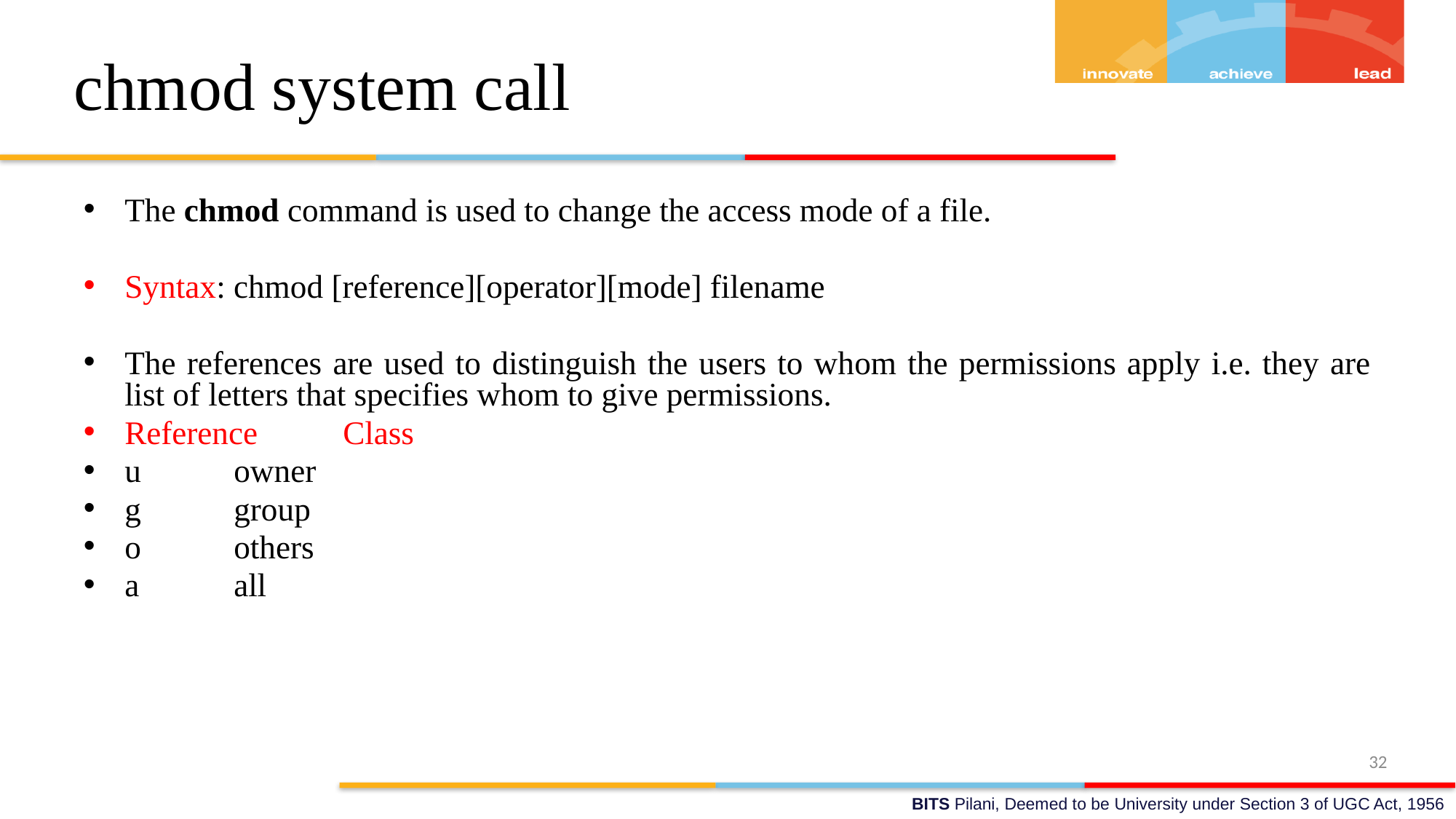

# chmod system call
The chmod command is used to change the access mode of a file.

Syntax: chmod [reference][operator][mode] filename

The references are used to distinguish the users to whom the permissions apply i.e. they are list of letters that specifies whom to give permissions.
Reference	Class
u          	owner
g         	group
o          	others
a          	all
32